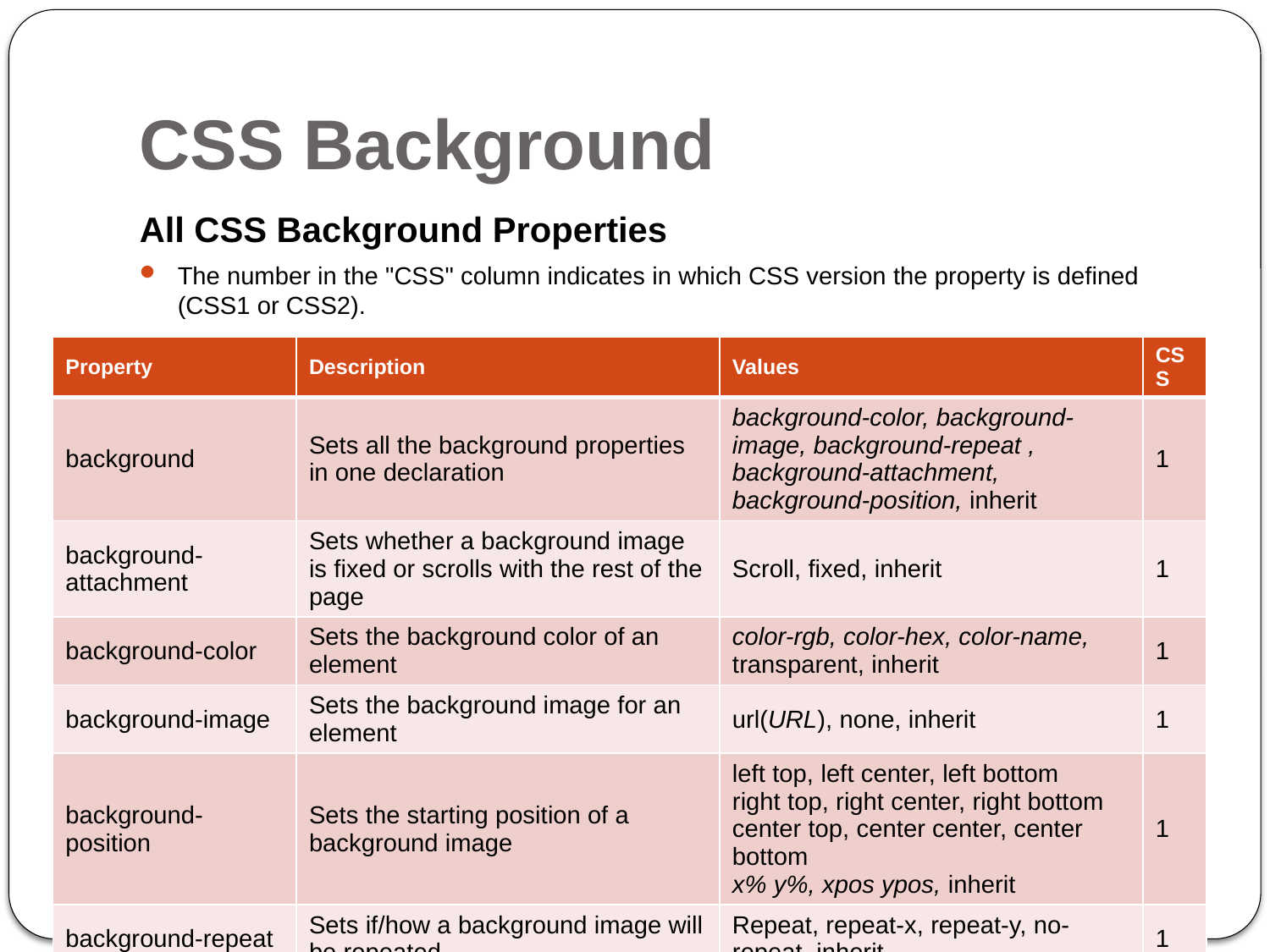

# CSS Background
All CSS Background Properties
The number in the "CSS" column indicates in which CSS version the property is defined (CSS1 or CSS2).

| Property | Description | Values | CSS |
| --- | --- | --- | --- |
| background | Sets all the background properties in one declaration | background-color, background-image, background-repeat , background-attachment, background-position, inherit | 1 |
| background-attachment | Sets whether a background image is fixed or scrolls with the rest of the page | Scroll, fixed, inherit | 1 |
| background-color | Sets the background color of an element | color-rgb, color-hex, color-name, transparent, inherit | 1 |
| background-image | Sets the background image for an element | url(URL), none, inherit | 1 |
| background-position | Sets the starting position of a background image | left top, left center, left bottom right top, right center, right bottom center top, center center, center bottom x% y%, xpos ypos, inherit | 1 |
| background-repeat | Sets if/how a background image will be repeated | Repeat, repeat-x, repeat-y, no-repeat, inherit | 1 |